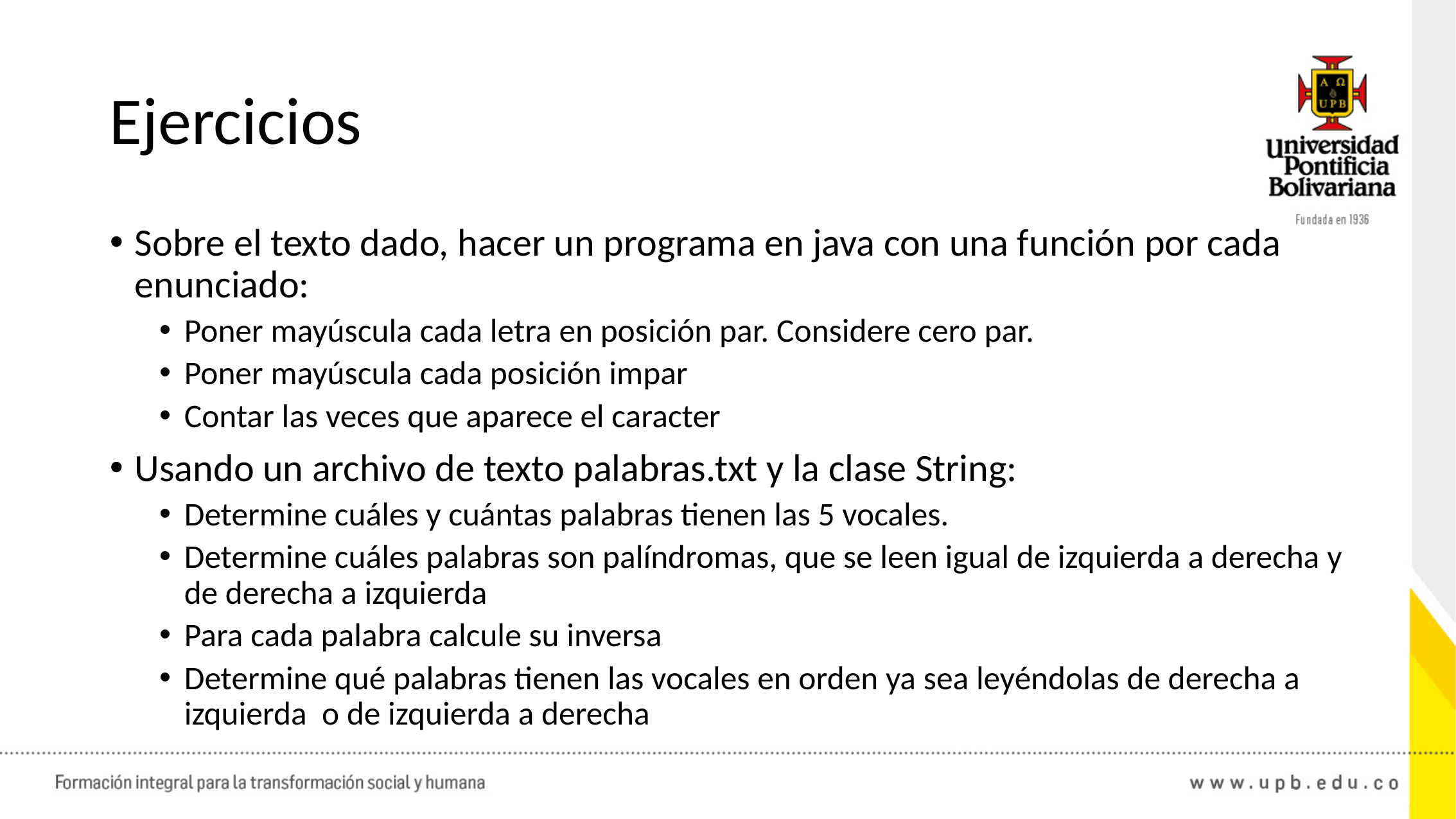

# Ejercicios
Sobre el texto dado, hacer un programa en java con una función por cada enunciado:
Poner mayúscula cada letra en posición par. Considere cero par.
Poner mayúscula cada posición impar
Contar las veces que aparece el caracter
Usando un archivo de texto palabras.txt y la clase String:
Determine cuáles y cuántas palabras tienen las 5 vocales.
Determine cuáles palabras son palíndromas, que se leen igual de izquierda a derecha y de derecha a izquierda
Para cada palabra calcule su inversa
Determine qué palabras tienen las vocales en orden ya sea leyéndolas de derecha a izquierda  o de izquierda a derecha